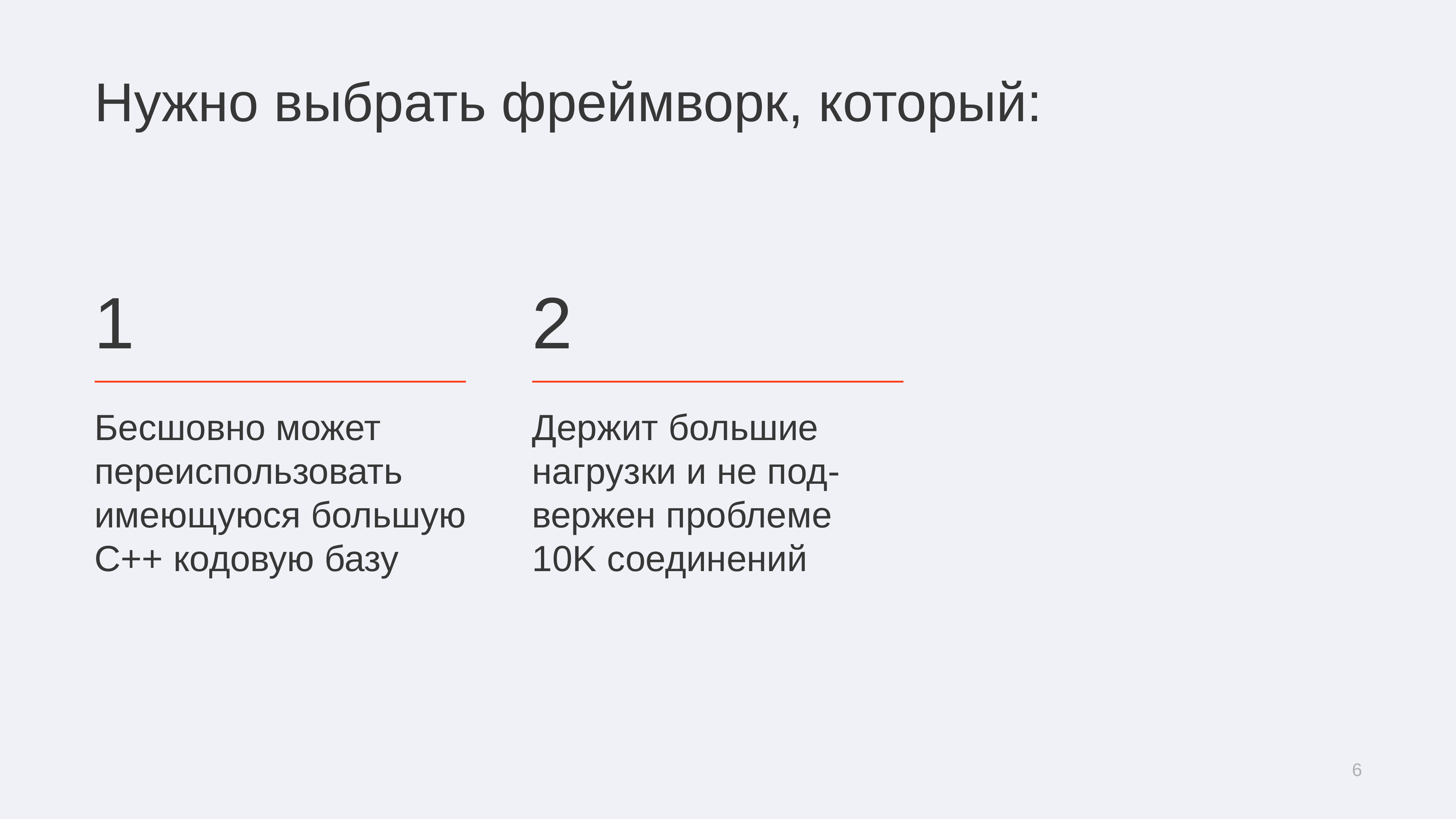

# Нужно выбрать фреймворк, который:
1
2
Бесшовно может
переиспользовать имеющуюся большую
C++ кодовую базу

Держит большие
нагрузки и не под-вержен проблеме
10K соединений

6